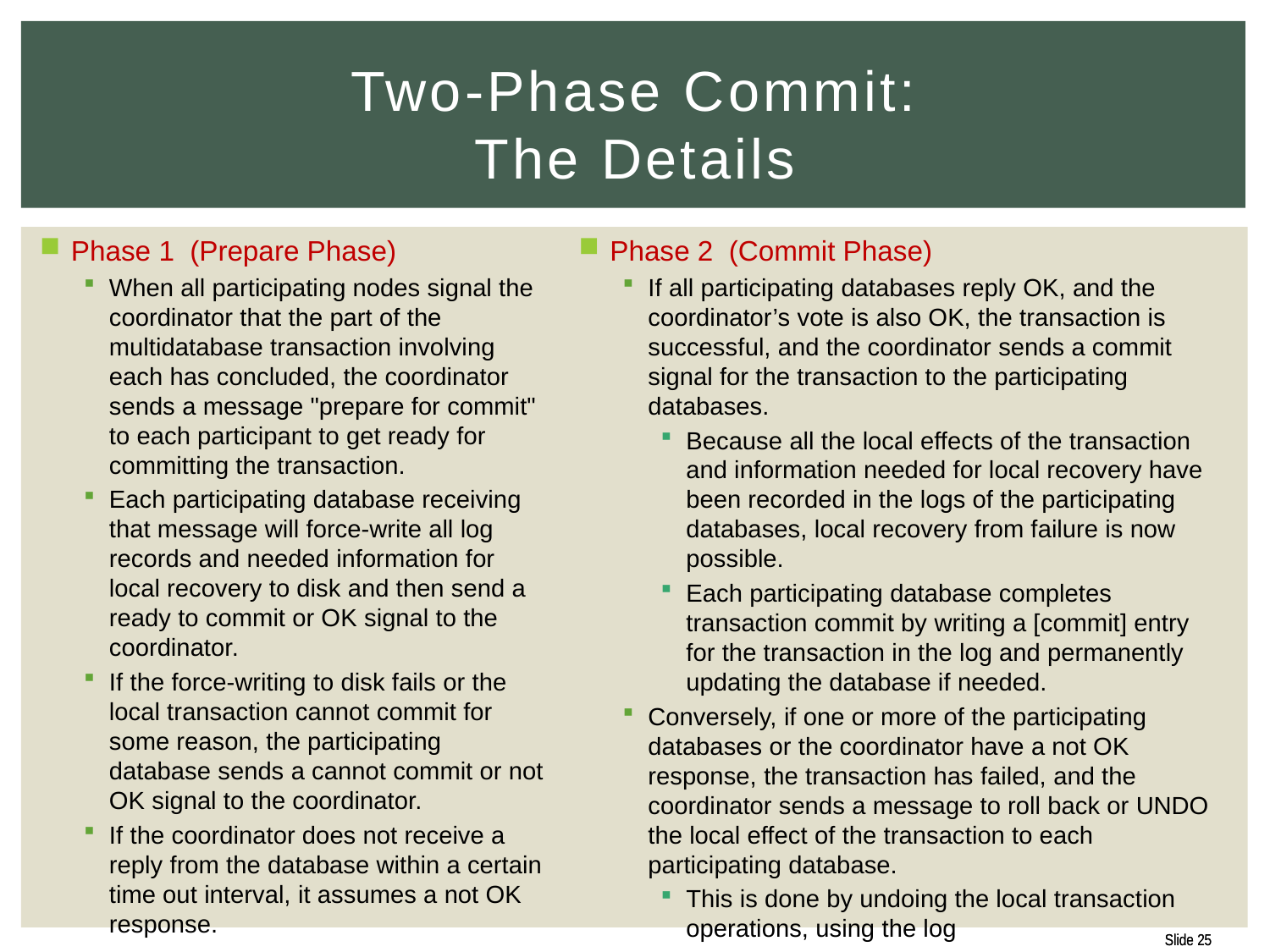

# Two-Phase Commit: The Details
Phase 1  (Prepare Phase)
When all participating nodes signal the coordinator that the part of the multidatabase transaction involving each has concluded, the coordinator sends a message "prepare for commit" to each participant to get ready for committing the transaction.
Each participating database receiving that message will force-write all log records and needed information for local recovery to disk and then send a ready to commit or OK signal to the coordinator.
If the force-writing to disk fails or the local transaction cannot commit for some reason, the participating database sends a cannot commit or not OK signal to the coordinator.
If the coordinator does not receive a reply from the database within a certain time out interval, it assumes a not OK response.
Phase 2  (Commit Phase)
If all participating databases reply OK, and the coordinator’s vote is also OK, the transaction is successful, and the coordinator sends a commit signal for the transaction to the participating databases.
Because all the local effects of the transaction and information needed for local recovery have been recorded in the logs of the participating databases, local recovery from failure is now possible.
Each participating database completes transaction commit by writing a [commit] entry for the transaction in the log and permanently updating the database if needed.
Conversely, if one or more of the participating databases or the coordinator have a not OK response, the transaction has failed, and the coordinator sends a message to roll back or UNDO the local effect of the transaction to each participating database.
This is done by undoing the local transaction operations, using the log